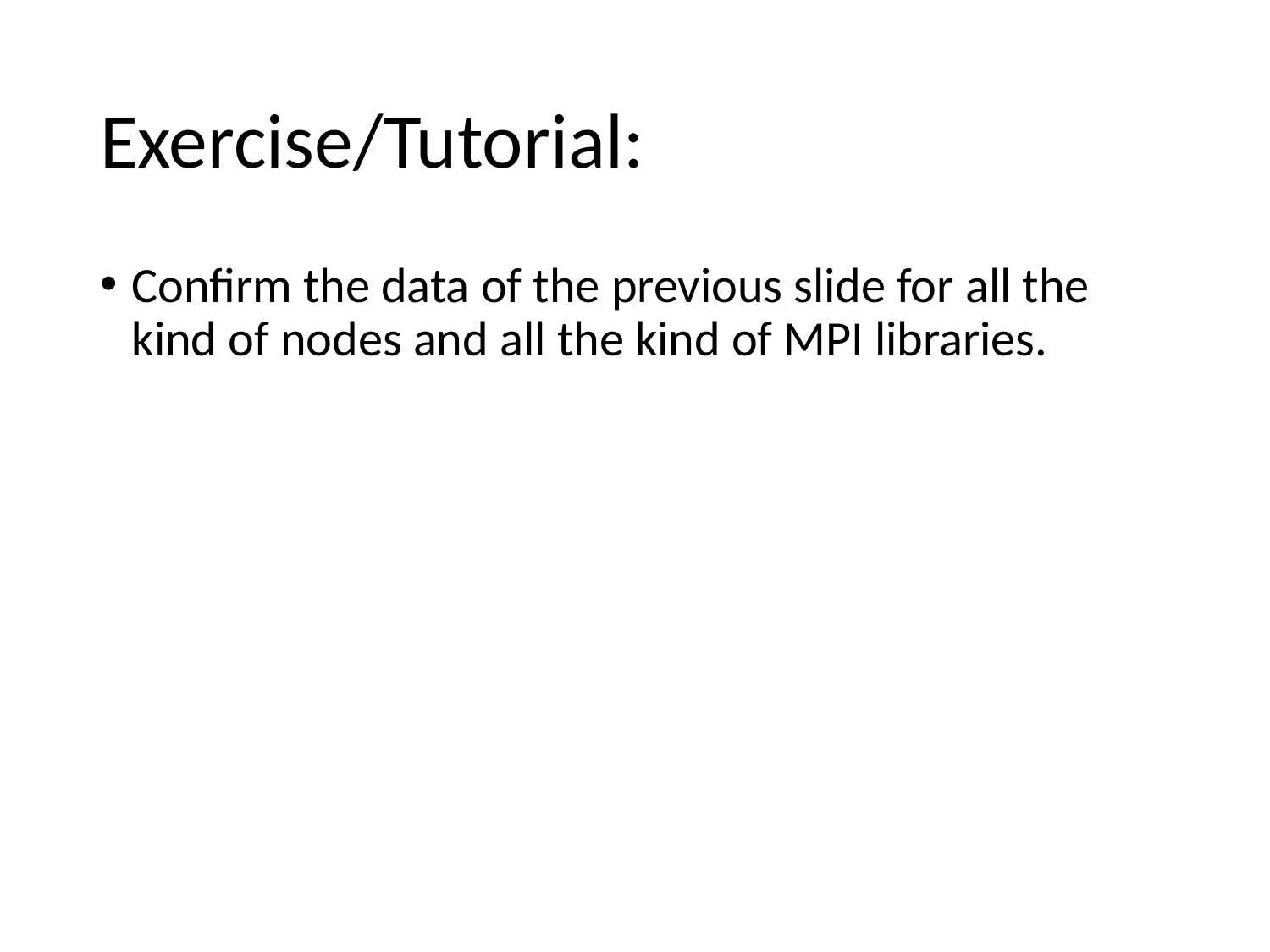

# Exercise/Tutorial:
Confirm the data of the previous slide for all the kind of nodes and all the kind of MPI libraries.